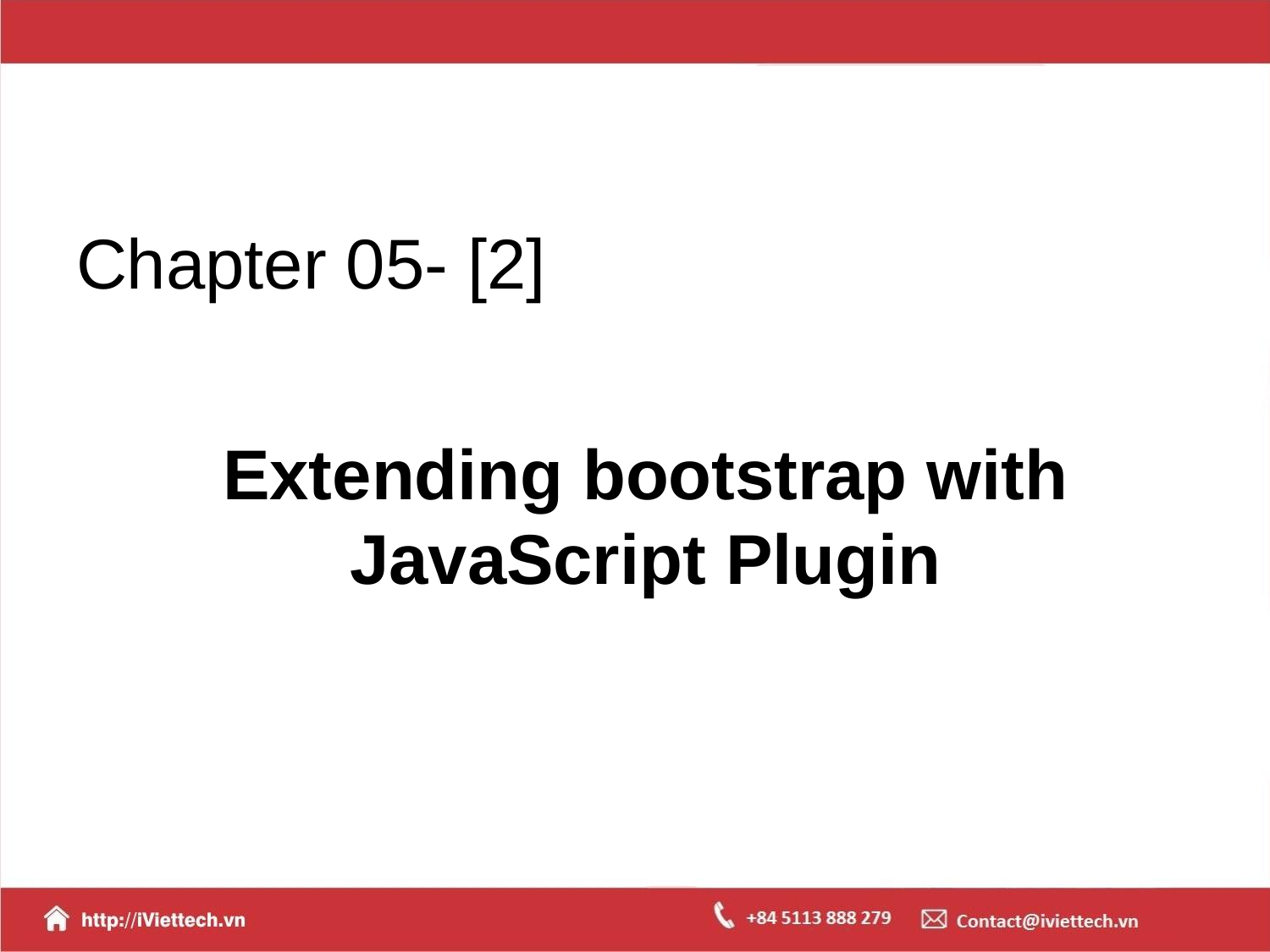

# Chapter 05- [2]
Extending bootstrap with JavaScript Plugin